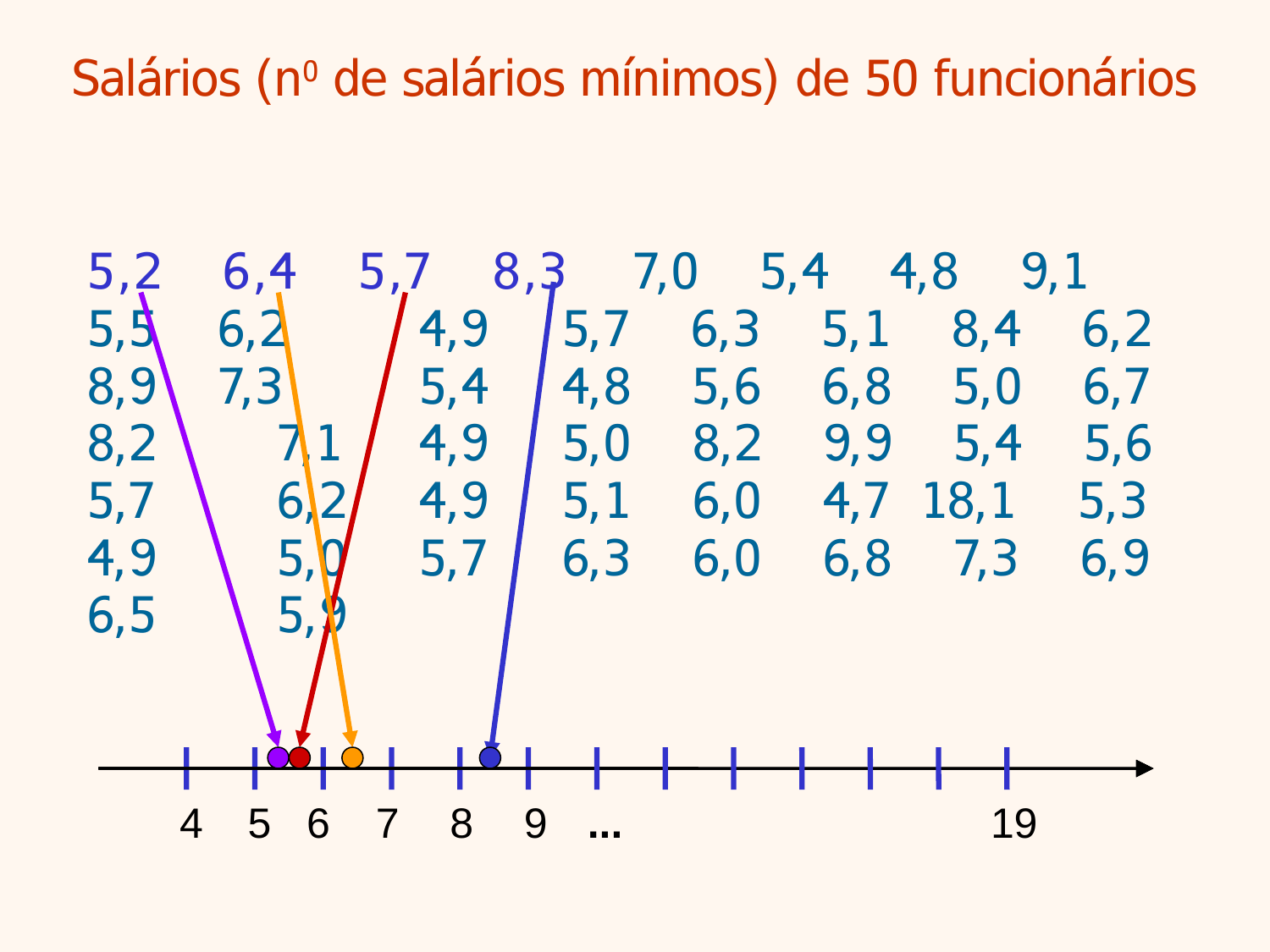

Salários (n0 de salários mínimos) de 50 funcionários

5,2    6,4    5,7    8,3    7,0    5,4    4,8    9,1
5,5    6,2 	  4,9 	   5,7    6,3    5,1    8,4    6,2
8,9    7,3 	  5,4 	   4,8    5,6    6,8    5,0    6,7
8,2 	 7,1 	  4,9 	   5,0    8,2    9,9    5,4    5,6
5,7 	 6,2 	  4,9 	   5,1    6,0    4,7  18,1    5,3
4,9	 5,0	  5,7	   6,3    6,0    6,8    7,3    6,9
6,5	 5,9

4
5
6
7
8
9
...
19